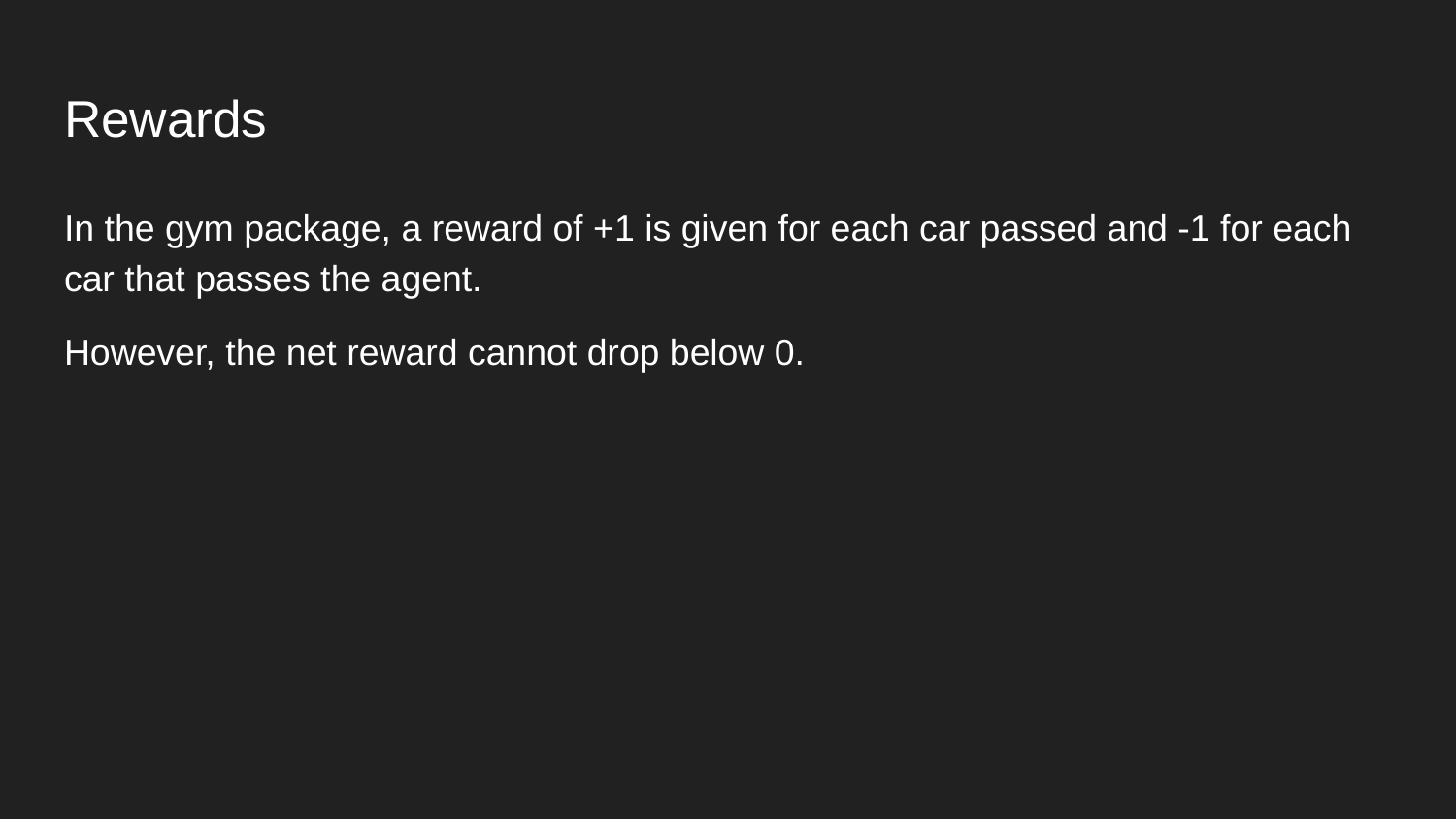

# Rewards
In the gym package, a reward of +1 is given for each car passed and -1 for each car that passes the agent.
However, the net reward cannot drop below 0.